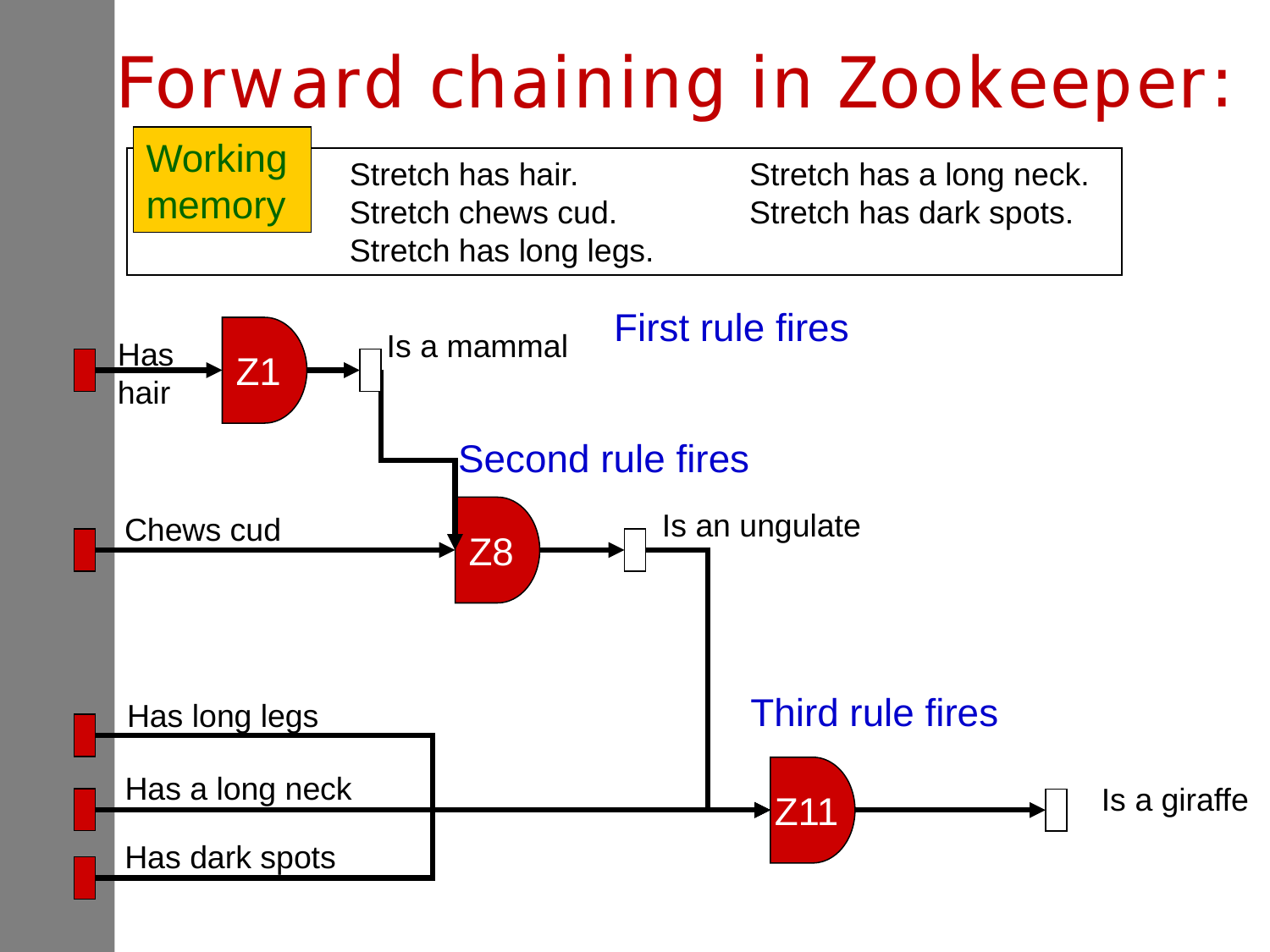

# Forward chaining in Zookeeper:
Working
memory

Stretch has hair.
Stretch chews cud.
Stretch has long legs.
Stretch has a long neck.
Stretch has dark spots.
First rule fires
Z1

Is a mammal
 Has
 hair

Z8
Is an ungulate
  Chews cud

Second rule fires
Third rule fires
  Has long legs

Z11
  Has a long neck
Is a giraffe

  Has dark spots